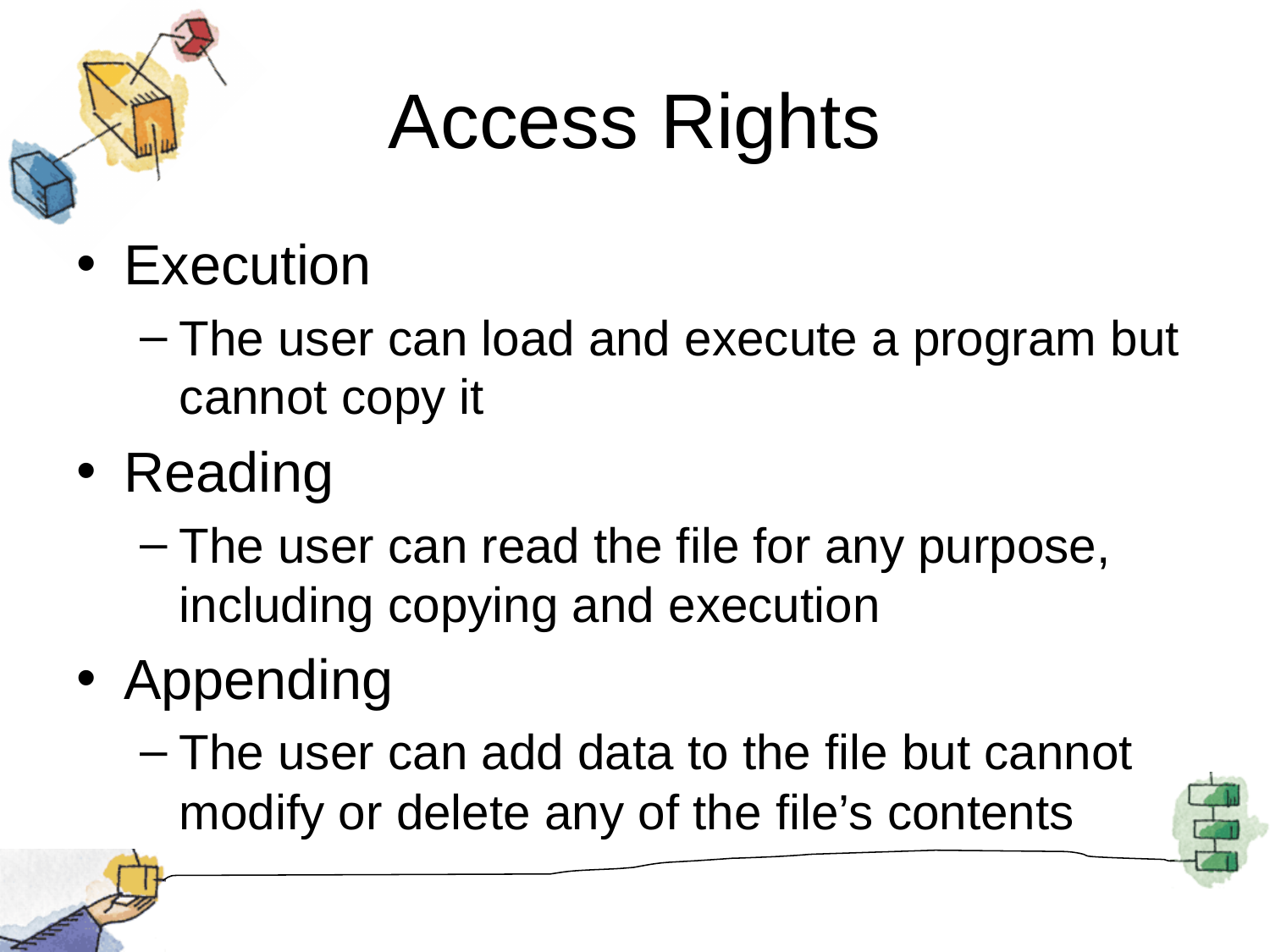

# Access Rights
Execution
The user can load and execute a program but cannot copy it
Reading
The user can read the file for any purpose, including copying and execution
Appending
The user can add data to the file but cannot modify or delete any of the file’s contents